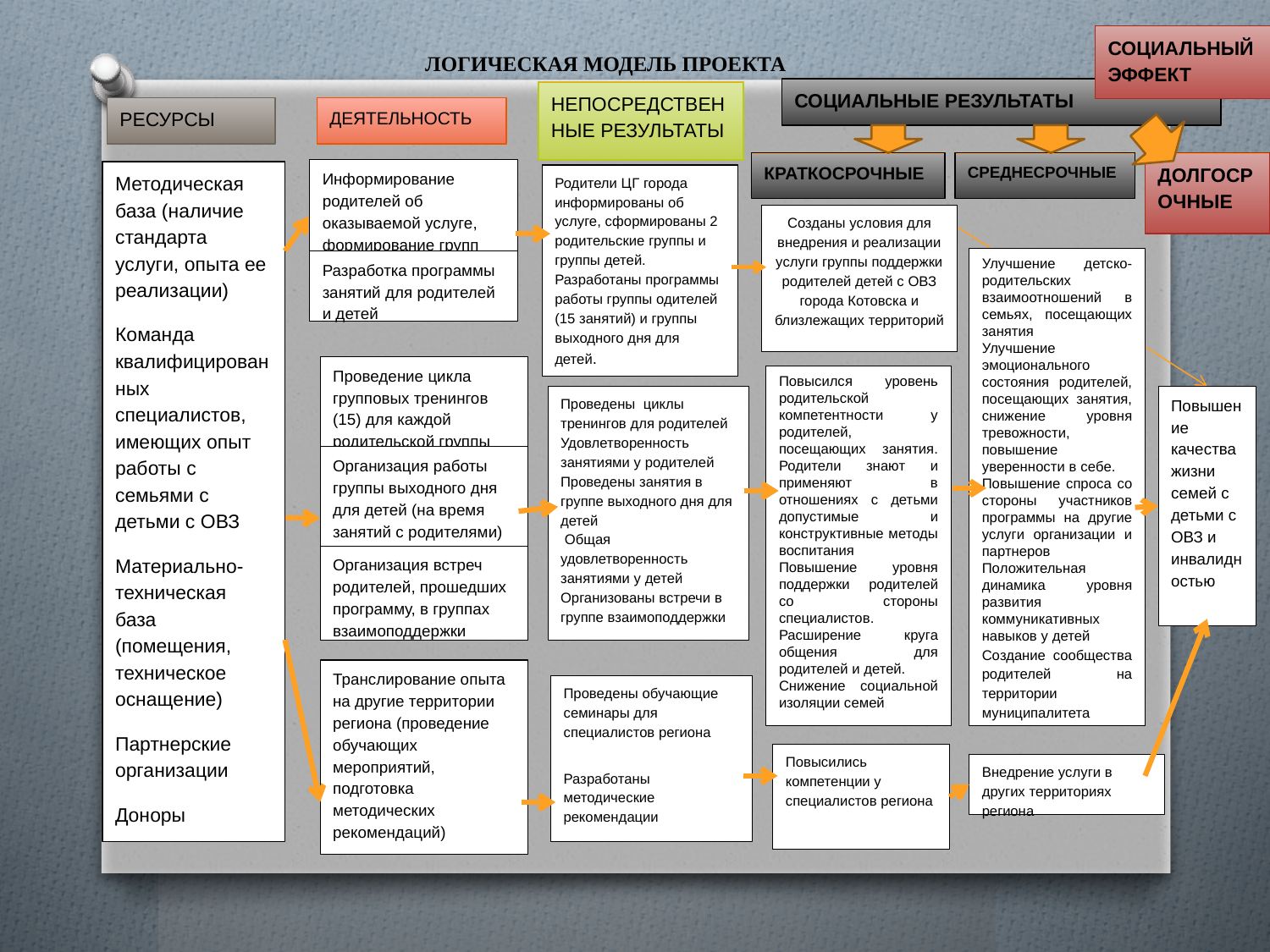

ЛОГИЧЕСКАЯ МОДЕЛЬ ПРОЕКТА

СОЦИАЛЬНЫЙ ЭФФЕКТ
СОЦИАЛЬНЫЕ РЕЗУЛЬТАТЫ
НЕПОСРЕДСТВЕННЫЕ РЕЗУЛЬТАТЫ
ДЕЯТЕЛЬНОСТЬ
РЕСУРСЫ

КРАТКОСРОЧНЫЕ
СРЕДНЕСРОЧНЫЕ
ДОЛГОСРОЧНЫЕ
Информирование родителей об оказываемой услуге, формирование групп
Методическая база (наличие стандарта услуги, опыта ее реализации)
Команда квалифицированных специалистов, имеющих опыт работы с семьями с детьми с ОВЗ
Материально-техническая база (помещения, техническое оснащение)
Партнерские организации
Доноры
Родители ЦГ города информированы об услуге, сформированы 2 родительские группы и группы детей.
Разработаны программы работы группы одителей (15 занятий) и группы выходного дня для детей.

Созданы условия для внедрения и реализации услуги группы поддержки родителей детей с ОВЗ города Котовска и близлежащих территорий
Улучшение детско-родительских взаимоотношений в семьях, посещающих занятия
Улучшение эмоционального состояния родителей, посещающих занятия, снижение уровня тревожности, повышение уверенности в себе.
Повышение спроса со стороны участников программы на другие услуги организации и партнеров
Положительная динамика уровня развития коммуникативных навыков у детей
Создание сообщества родителей на территории муниципалитета

Разработка программы  занятий для родителей и детей
Проведение цикла групповых тренингов (15) для каждой родительской группы
Повысился уровень родительской компетентности у родителей, посещающих занятия. Родители знают и применяют в отношениях с детьми допустимые и конструктивные методы воспитания
Повышение уровня поддержки родителей со стороны специалистов.
Расширение круга общения для родителей и детей.
Снижение социальной изоляции семей

Проведены  циклы тренингов для родителей
Удовлетворенность занятиями у родителей
Проведены занятия в группе выходного дня для детей
 Общая удовлетворенность занятиями у детей
Организованы встречи в группе взаимоподдержки

Повышение качества жизни семей с детьми с ОВЗ и инвалидностью
Организация работы группы выходного дня для детей (на время занятий с родителями)
Организация встреч родителей, прошедших программу, в группах взаимоподдержки
Транслирование опыта на другие территории региона (проведение обучающих мероприятий, подготовка методических рекомендаций)
Проведены обучающие семинары для специалистов региона

Разработаны методические рекомендации
Повысились компетенции у специалистов региона
Внедрение услуги в других территориях региона